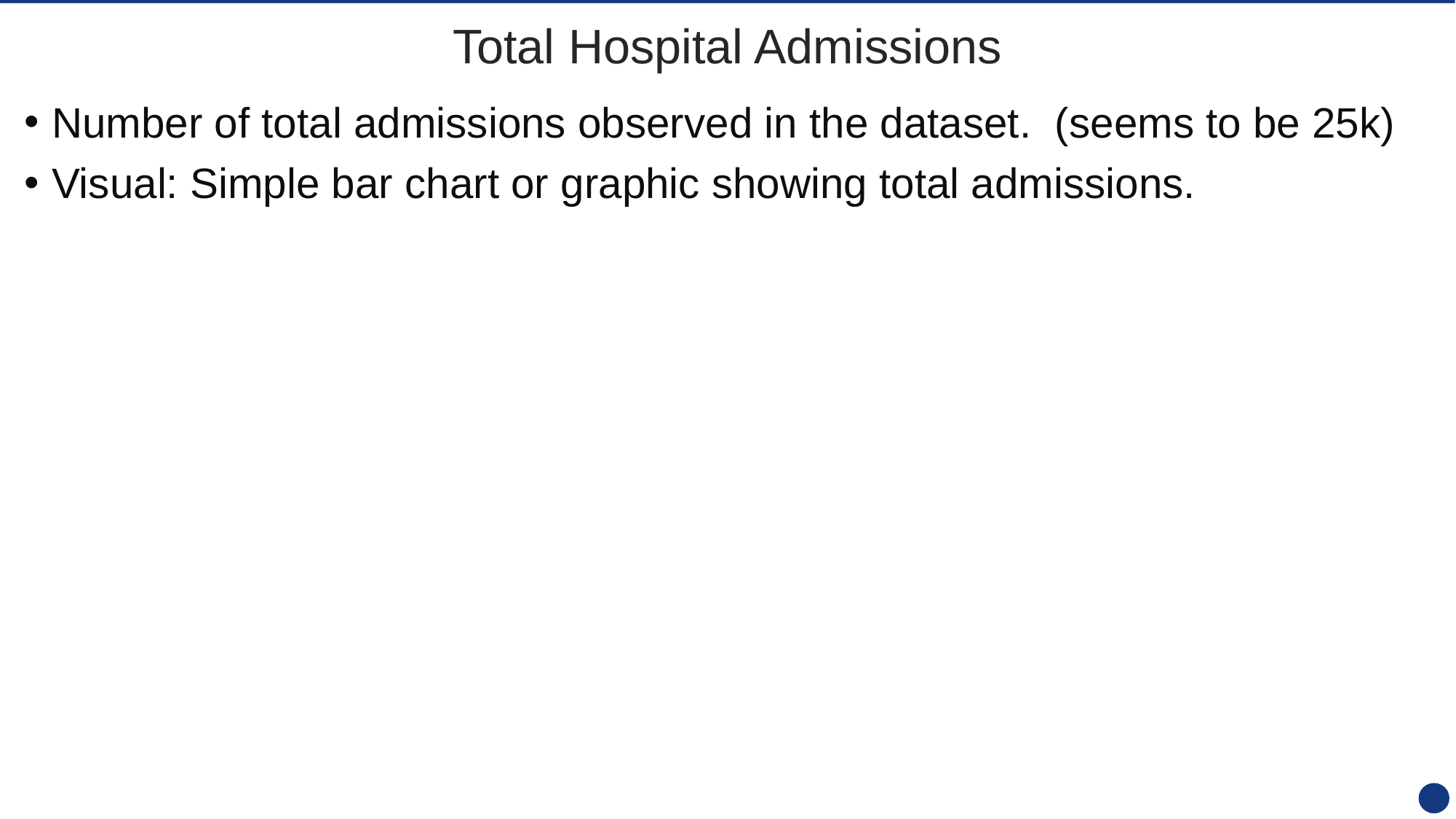

# Total Hospital Admissions
Number of total admissions observed in the dataset.  (seems to be 25k)
Visual: Simple bar chart or graphic showing total admissions.